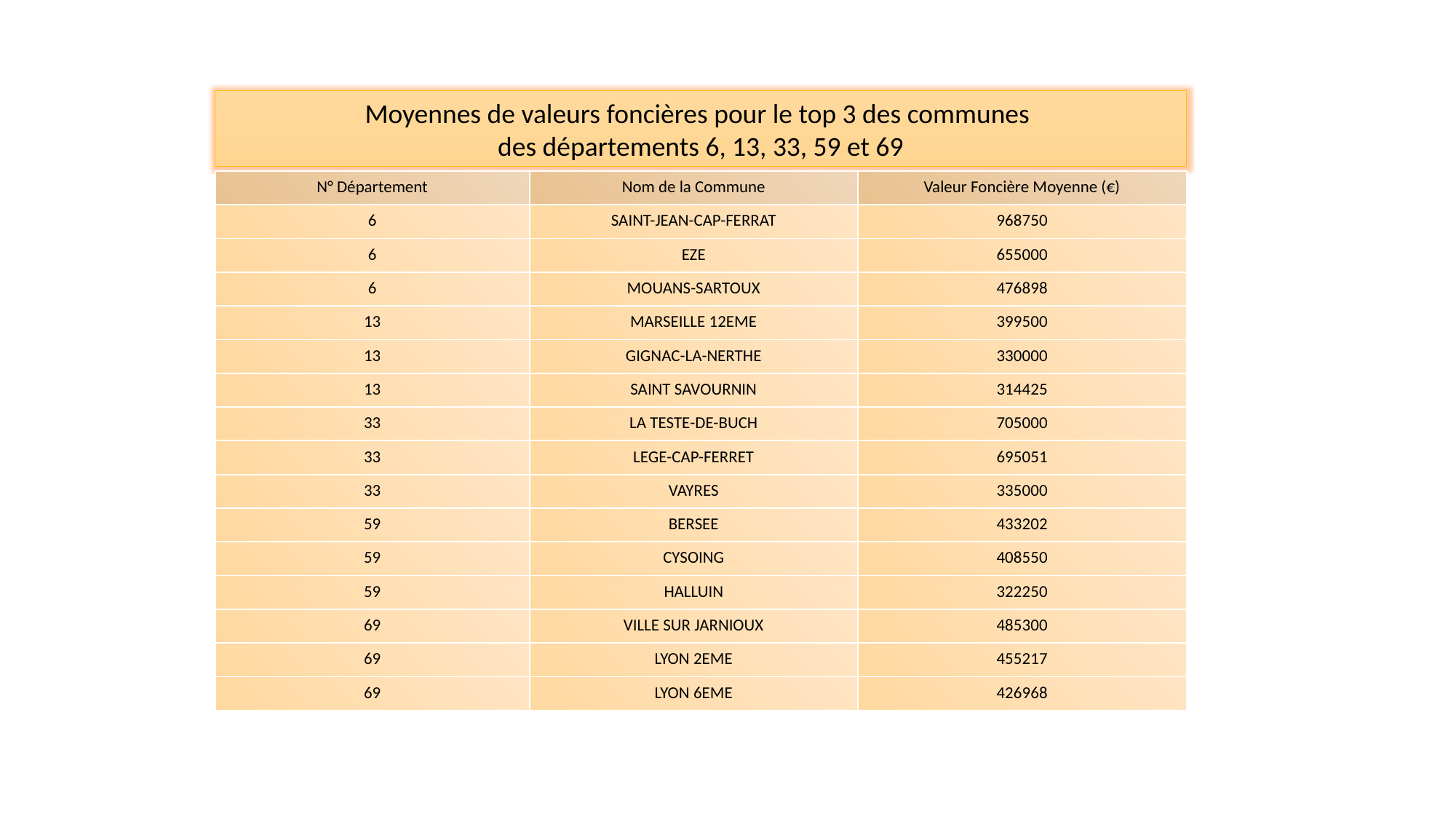

Moyennes de valeurs foncières pour le top 3 des communes
des départements 6, 13, 33, 59 et 69
| N° Département | Nom de la Commune | Valeur Foncière Moyenne (€) |
| --- | --- | --- |
| 6 | SAINT-JEAN-CAP-FERRAT | 968750 |
| 6 | EZE | 655000 |
| 6 | MOUANS-SARTOUX | 476898 |
| 13 | MARSEILLE 12EME | 399500 |
| 13 | GIGNAC-LA-NERTHE | 330000 |
| 13 | SAINT SAVOURNIN | 314425 |
| 33 | LA TESTE-DE-BUCH | 705000 |
| 33 | LEGE-CAP-FERRET | 695051 |
| 33 | VAYRES | 335000 |
| 59 | BERSEE | 433202 |
| 59 | CYSOING | 408550 |
| 59 | HALLUIN | 322250 |
| 69 | VILLE SUR JARNIOUX | 485300 |
| 69 | LYON 2EME | 455217 |
| 69 | LYON 6EME | 426968 |